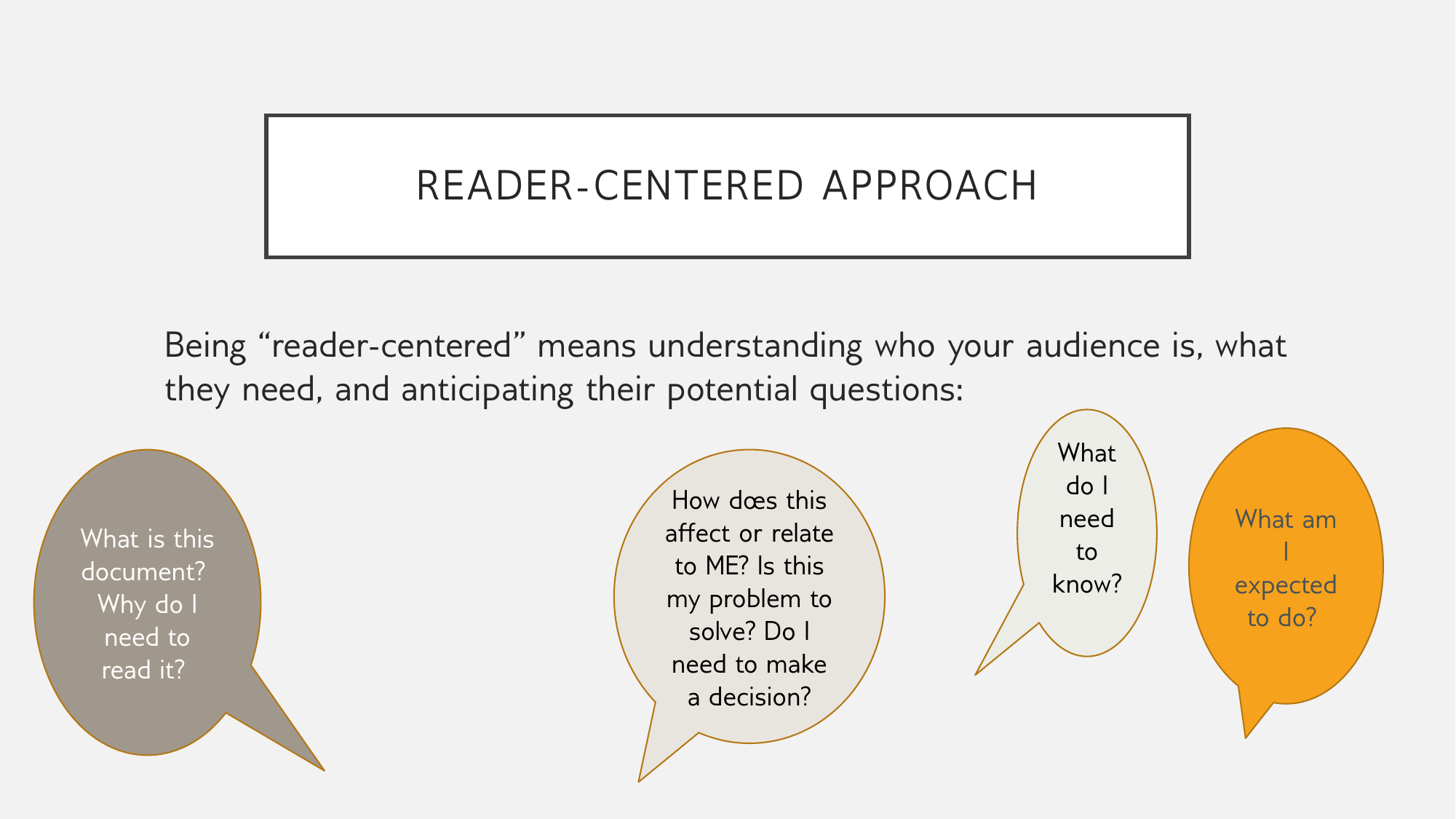

# Reader-centered approach
Being “reader-centered” means understanding who your audience is, what they need, and anticipating their potential questions:
What do I need to know?
What am I expected to do?
What is this document?  Why do I need to read it?
How does this affect or relate to ME? Is this my problem to solve? Do I need to make a decision?